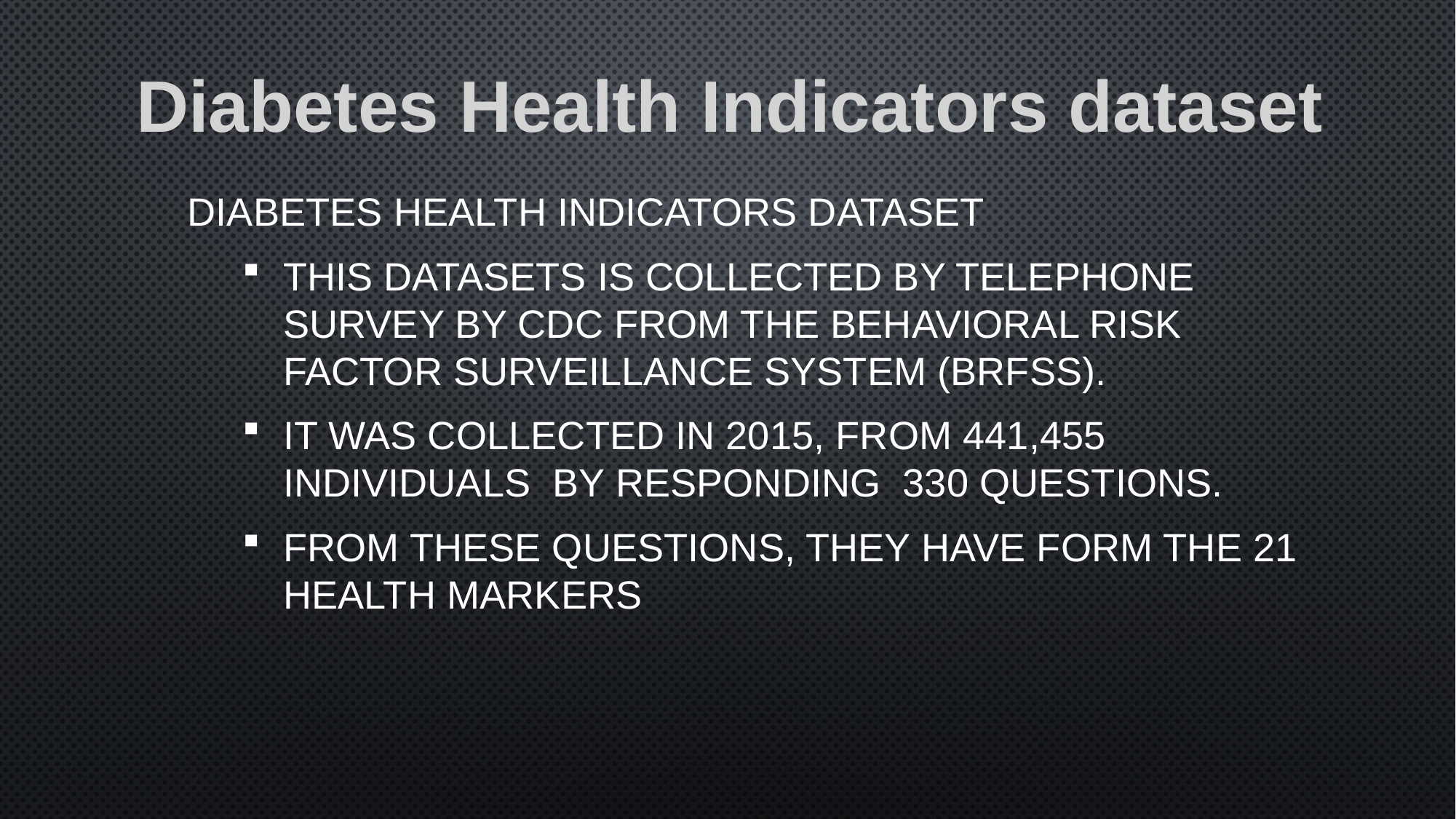

# Diabetes Health Indicators dataset
Diabetes Health Indicators dataset
This datasets is collected by telephone survey by CDC from The Behavioral Risk Factor Surveillance System (BRFSS).
It was collected in 2015, from 441,455 Individuals  by responding  330 Questions.
From these questions, they have form the 21 health markers